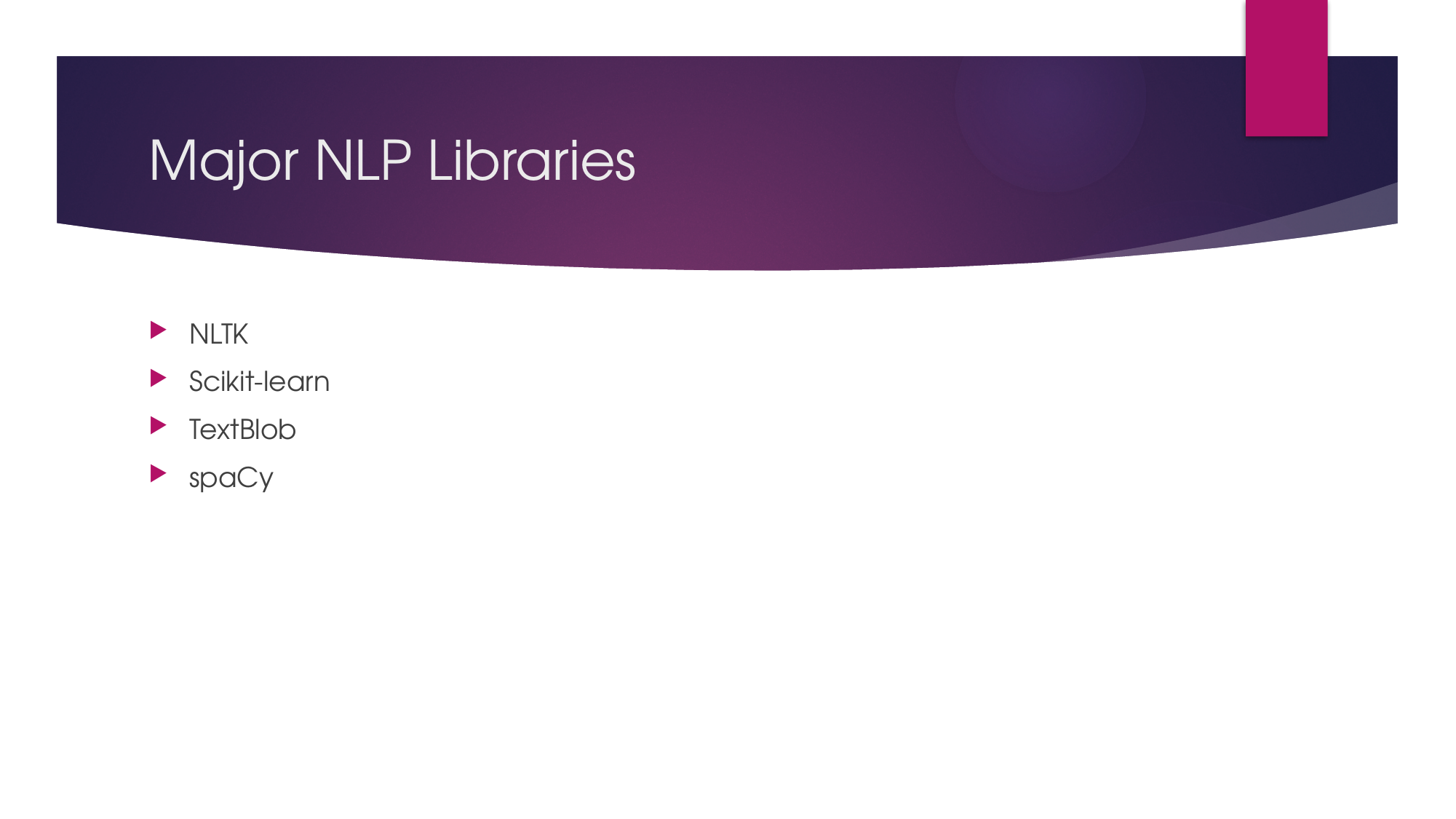

# Major NLP Libraries
NLTK
Scikit-learn
TextBlob
spaCy